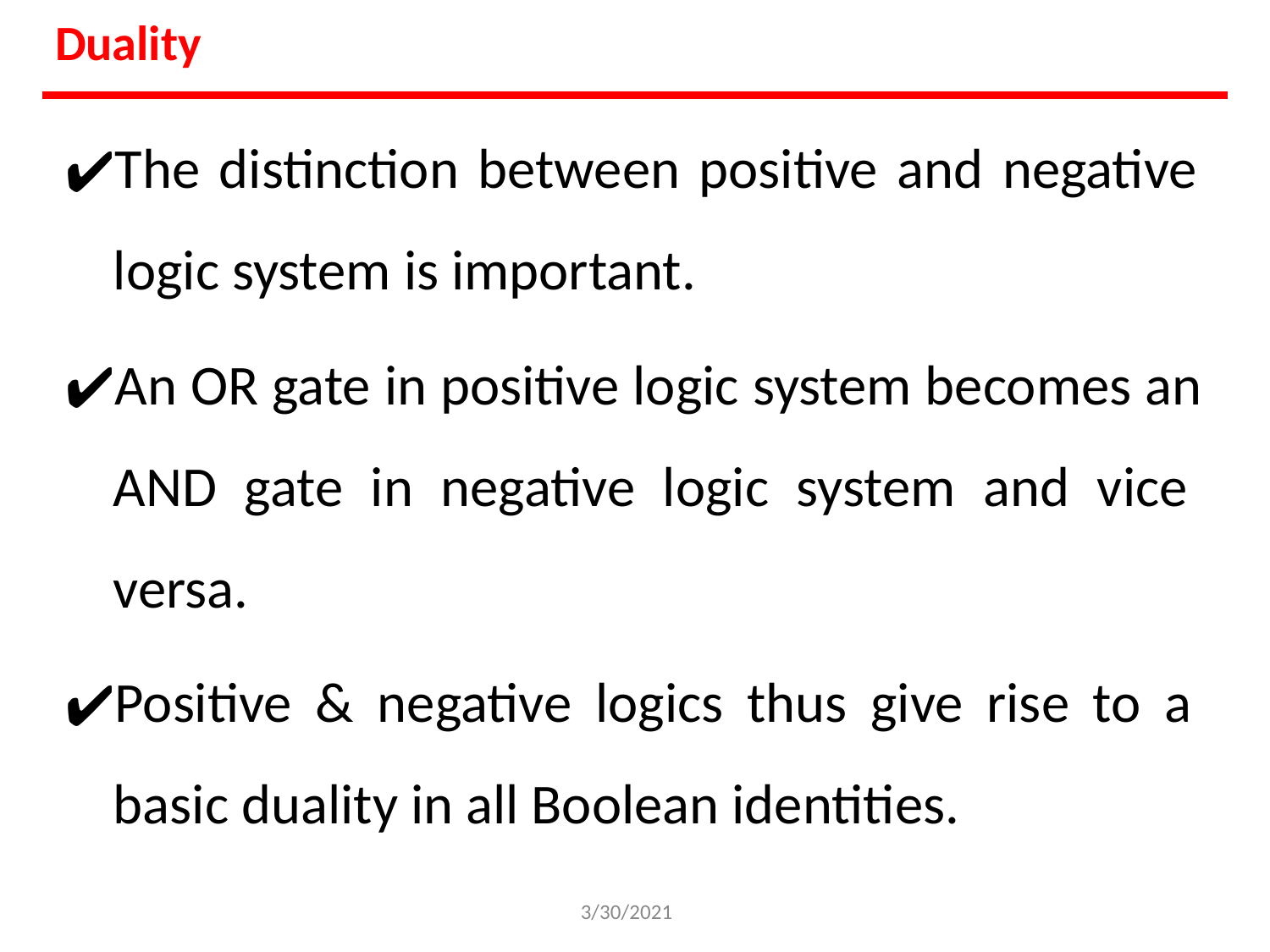

# Duality

The distinction between positive and negative  logic system is important.
An OR gate in positive logic system becomes an  AND gate in negative logic system and vice  versa.
Positive & negative logics thus give rise to a  basic duality in all Boolean identities.
3/30/2021